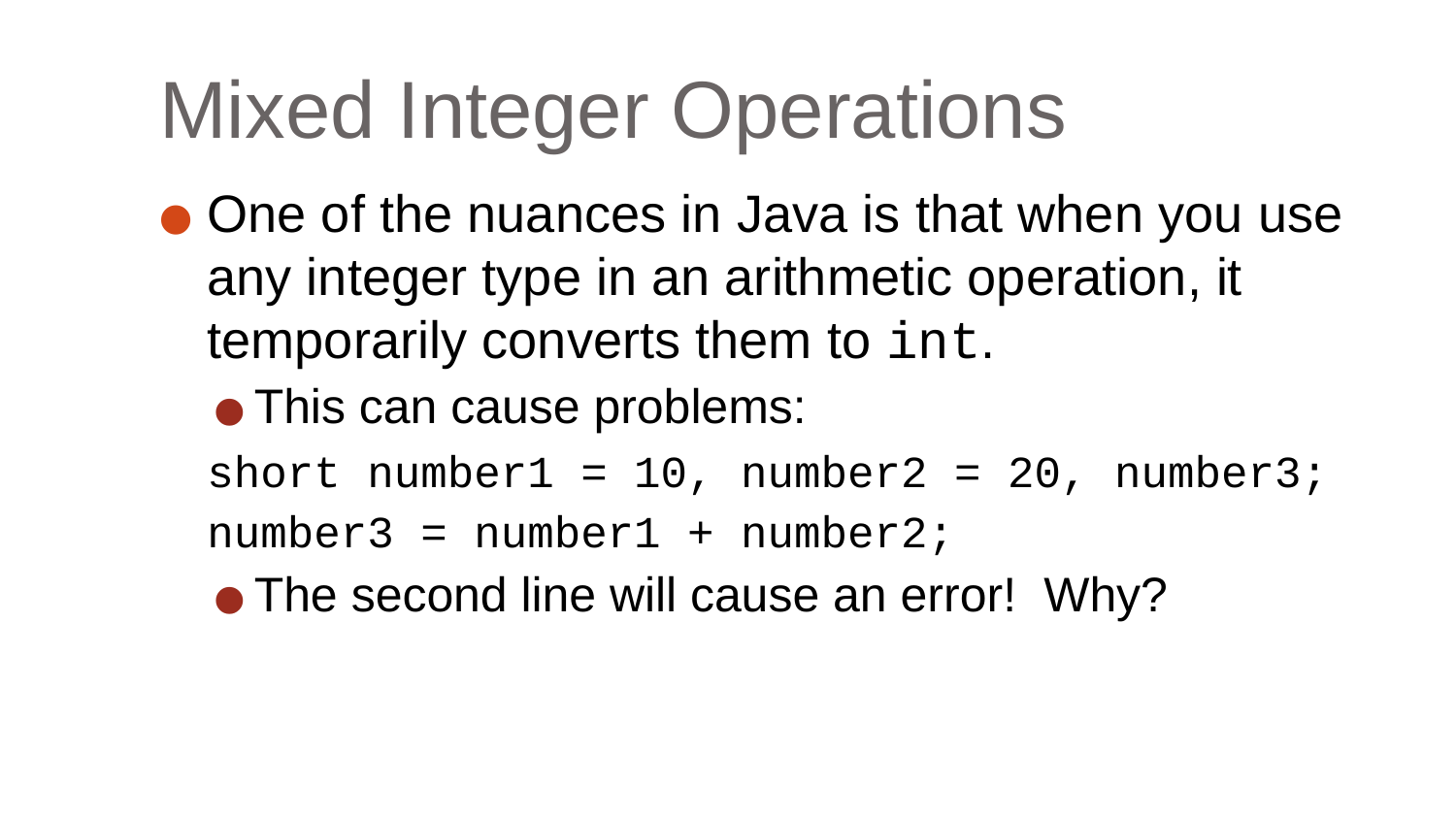

# Mixed Integer Operations
One of the nuances in Java is that when you use any integer type in an arithmetic operation, it temporarily converts them to int.
This can cause problems:
	short number1 = 10, number2 = 20, number3;
	number3 = number1 + number2;
The second line will cause an error!  Why?